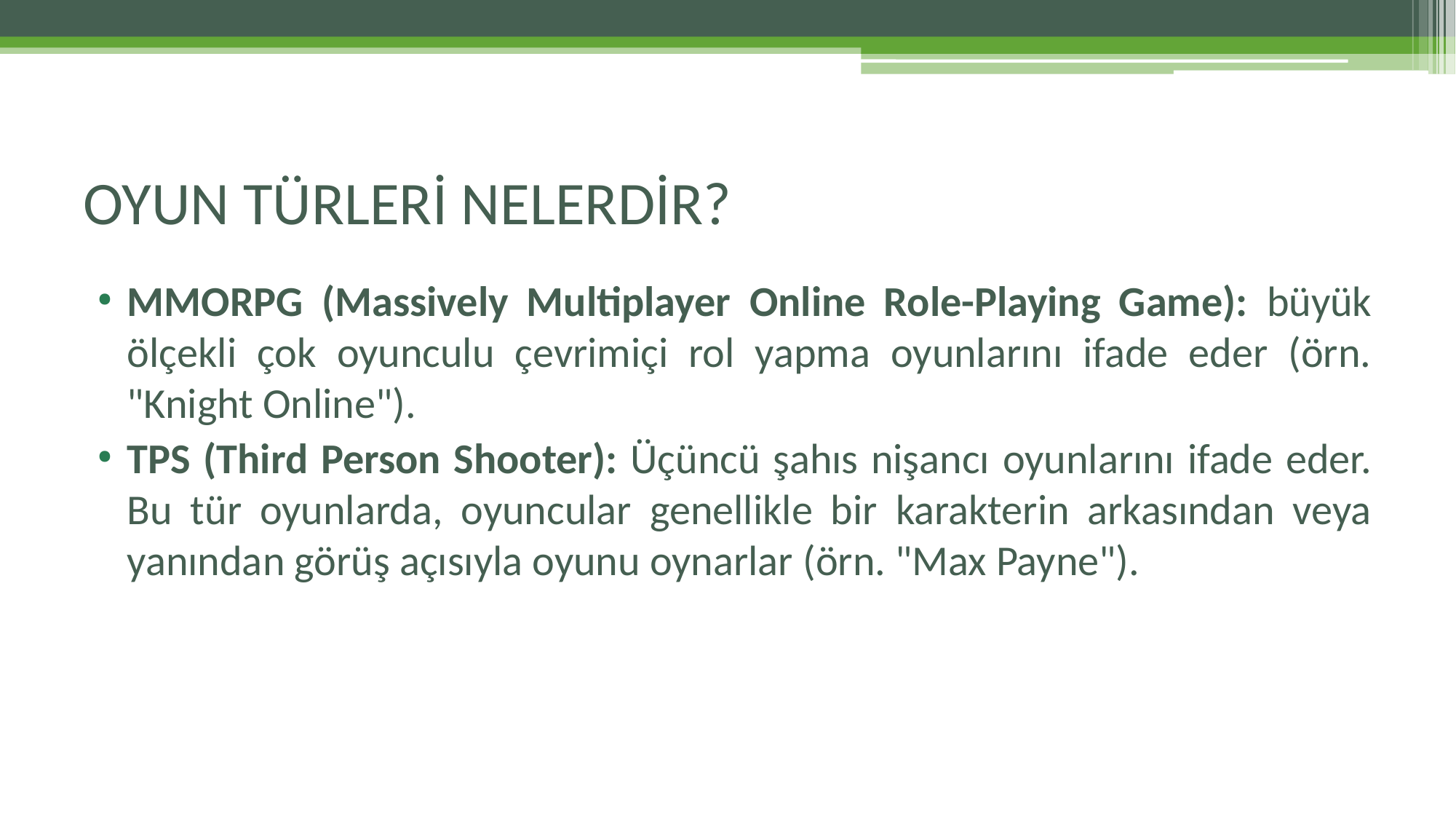

# OYUN TÜRLERİ NELERDİR?
MMORPG (Massively Multiplayer Online Role-Playing Game): büyük ölçekli çok oyunculu çevrimiçi rol yapma oyunlarını ifade eder (örn. "Knight Online").
TPS (Third Person Shooter): Üçüncü şahıs nişancı oyunlarını ifade eder. Bu tür oyunlarda, oyuncular genellikle bir karakterin arkasından veya yanından görüş açısıyla oyunu oynarlar (örn. "Max Payne").